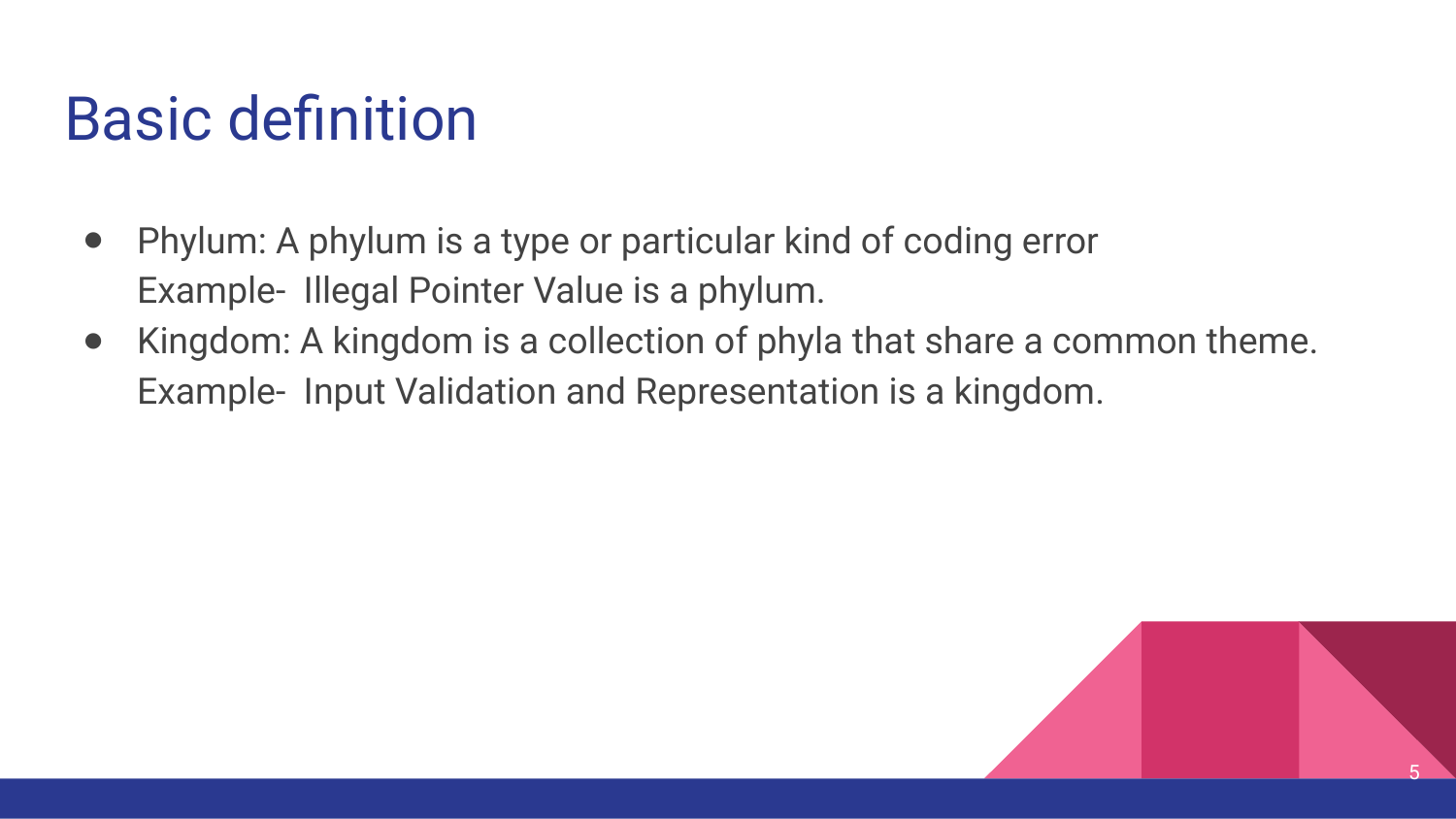

# Basic definition
Phylum: A phylum is a type or particular kind of coding error
Example-  Illegal Pointer Value is a phylum.
Kingdom: A kingdom is a collection of phyla that share a common theme.
Example-  Input Validation and Representation is a kingdom.
5